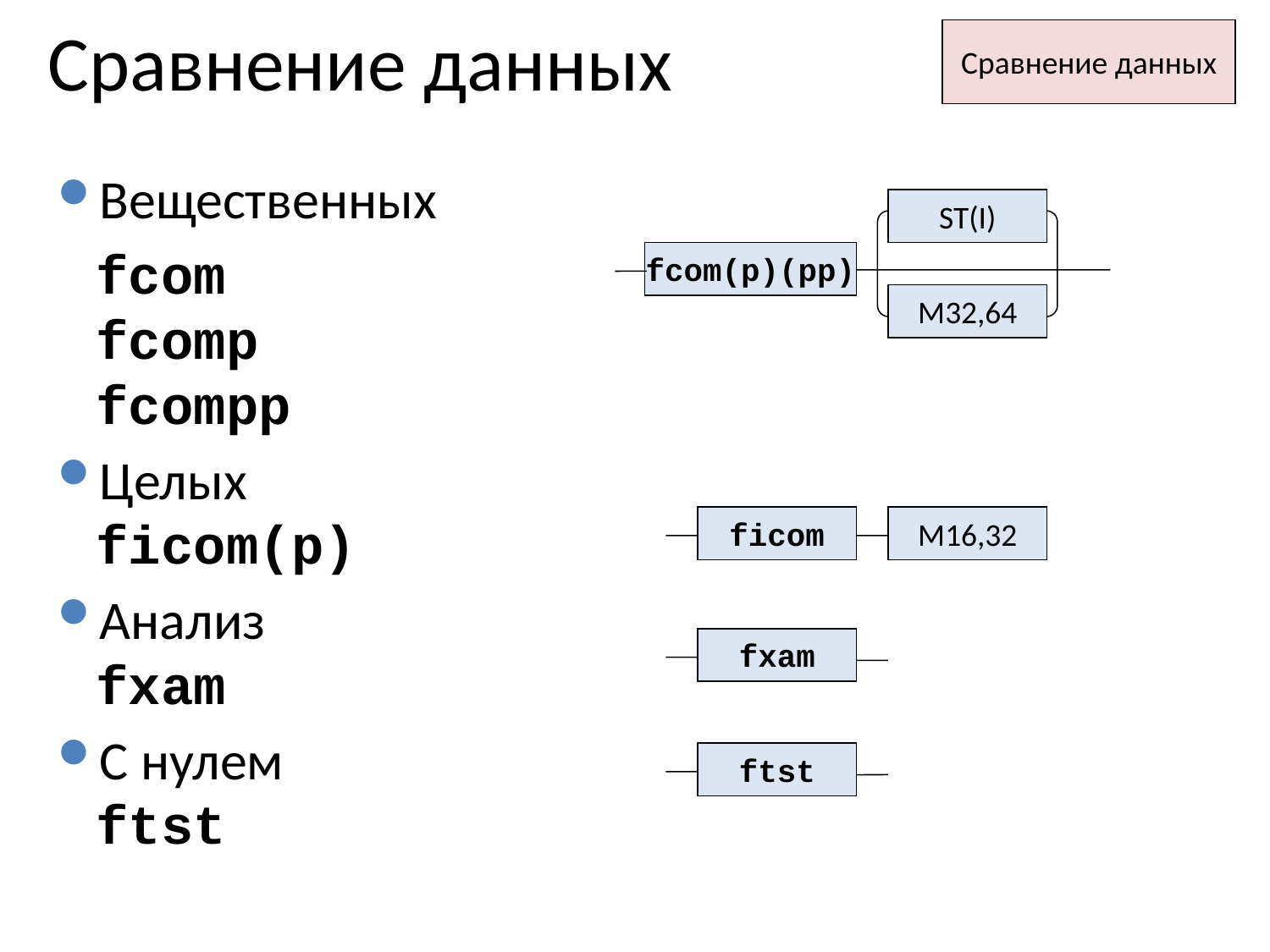

# Сравнение данных
Сравнение данных
Вещественных
	fcom
fcomp
fcompp
Целых
ficom(p)
Анализ
fxam
С нулем
ftst
ST(I)

fcom(p)(pp)

M32,64
ficom
M16,32

fxam

ftst